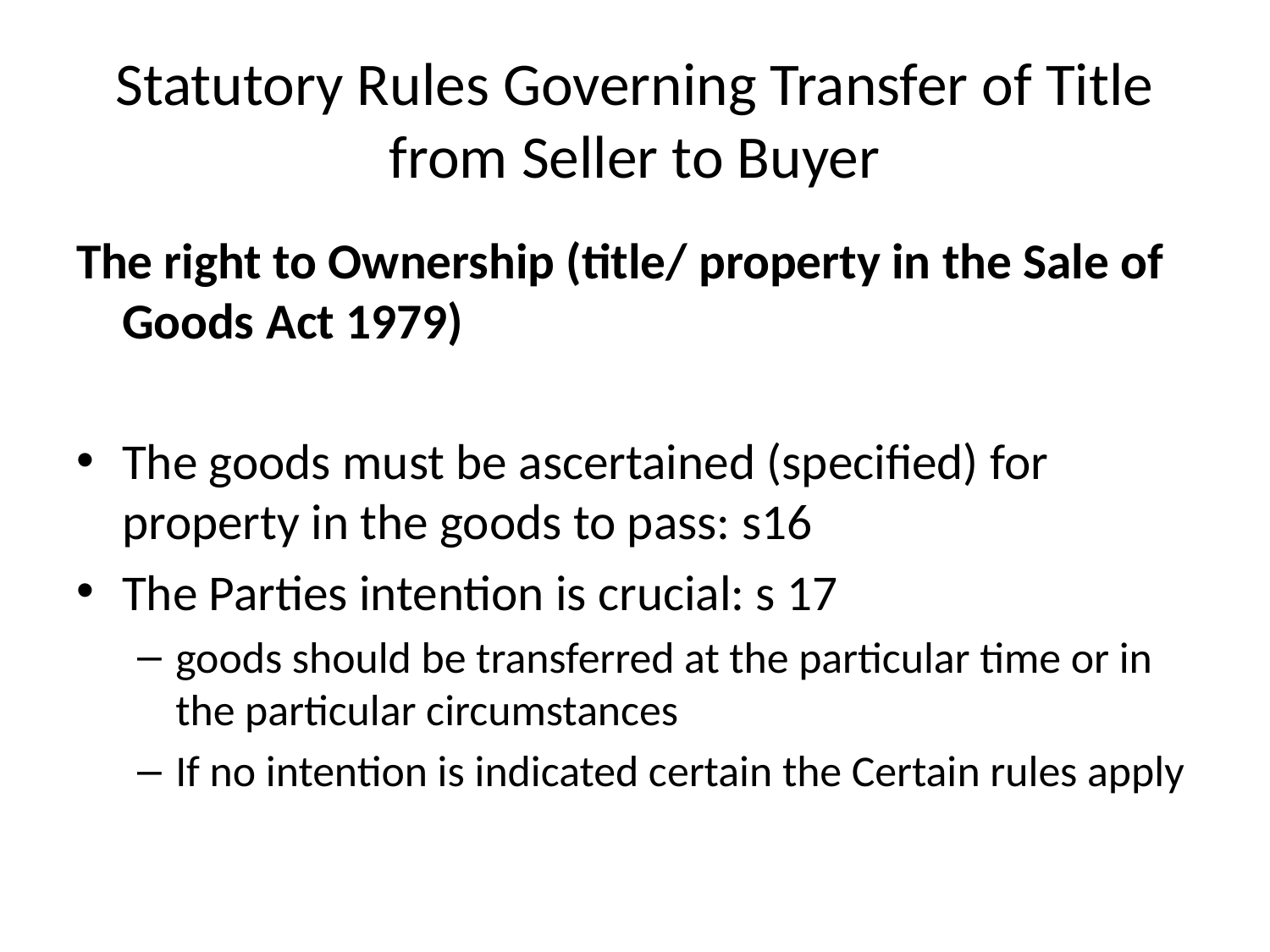

# Statutory Rules Governing Transfer of Title from Seller to Buyer
The right to Ownership (title/ property in the Sale of Goods Act 1979)

The goods must be ascertained (specified) for property in the goods to pass: s16
The Parties intention is crucial: s 17
goods should be transferred at the particular time or in the particular circumstances
If no intention is indicated certain the Certain rules apply